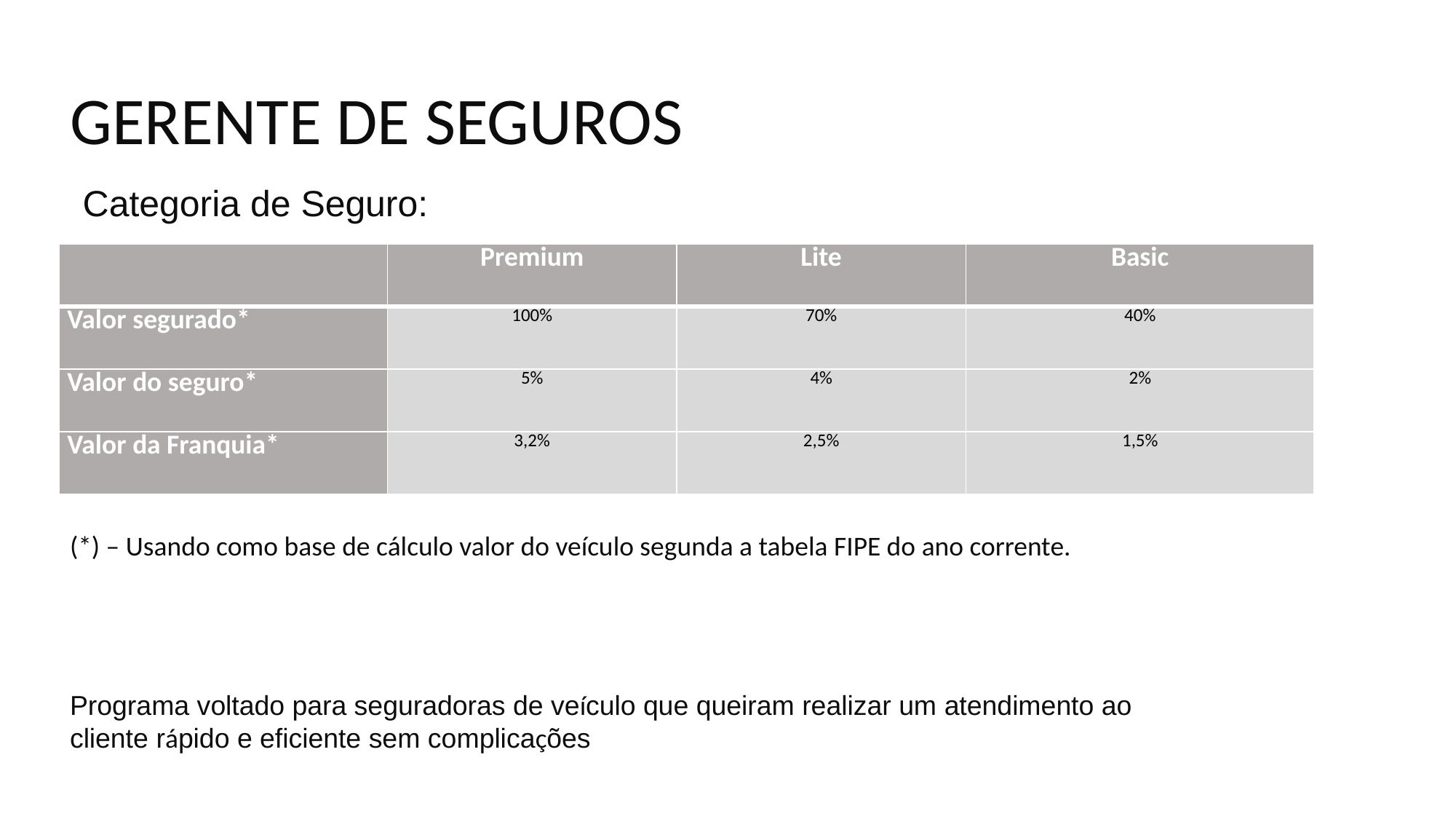

# GERENTE DE SEGUROS
Categoria de Seguro:
|  | Premium | Lite | Basic |
| --- | --- | --- | --- |
| Valor segurado\* | 100% | 70% | 40% |
| Valor do seguro\* | 5% | 4% | 2% |
| Valor da Franquia\* | 3,2% | 2,5% | 1,5% |
(*) – Usando como base de cálculo valor do veículo segunda a tabela FIPE do ano corrente.
Programa voltado para seguradoras de veículo que queiram realizar um atendimento ao cliente rápido e eficiente sem complicações